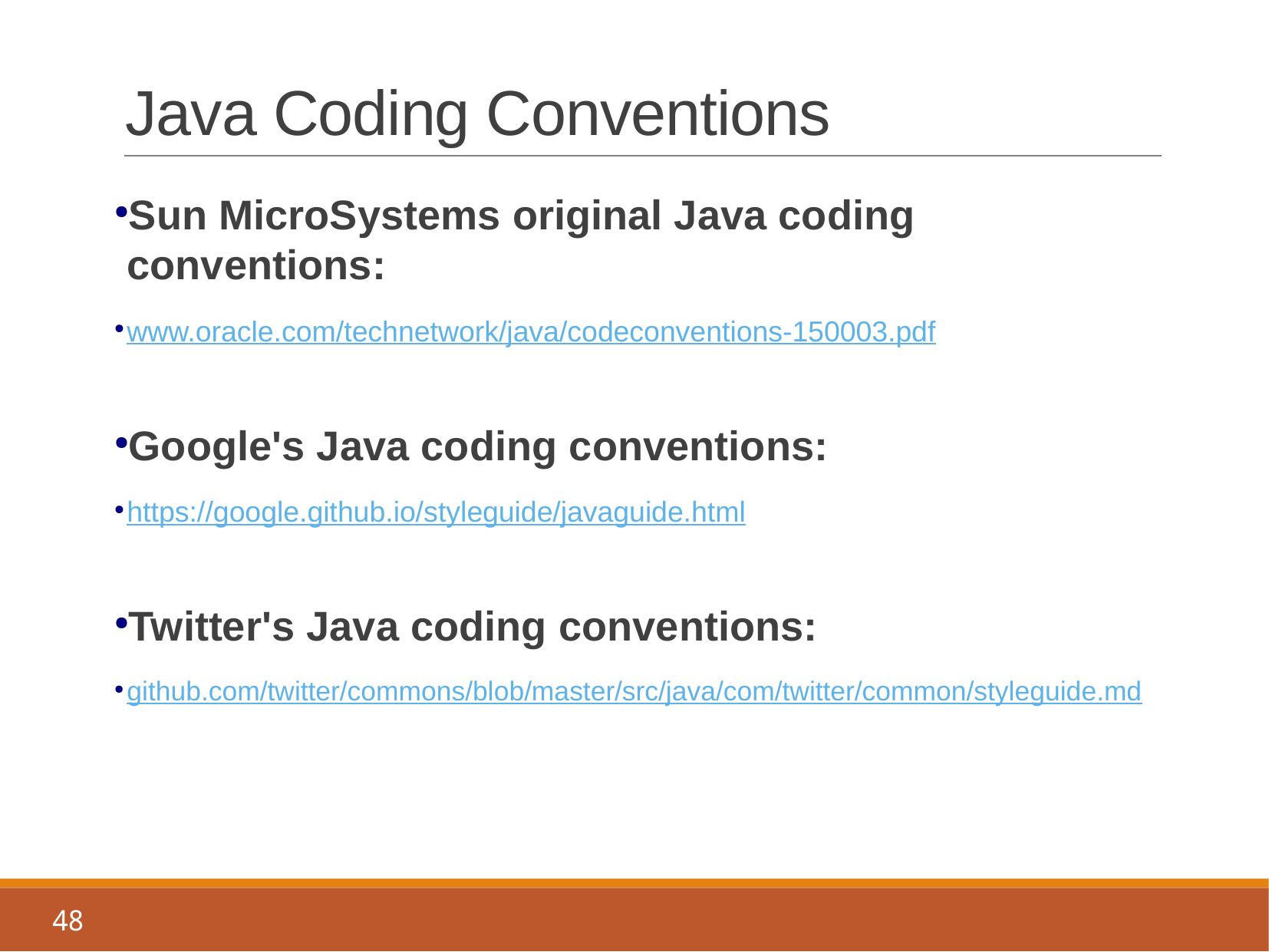

# Java Coding Conventions
Sun MicroSystems original Java coding conventions:
www.oracle.com/technetwork/java/codeconventions-150003.pdf
Google's Java coding conventions:
https://google.github.io/styleguide/javaguide.html
Twitter's Java coding conventions:
github.com/twitter/commons/blob/master/src/java/com/twitter/common/styleguide.md
48